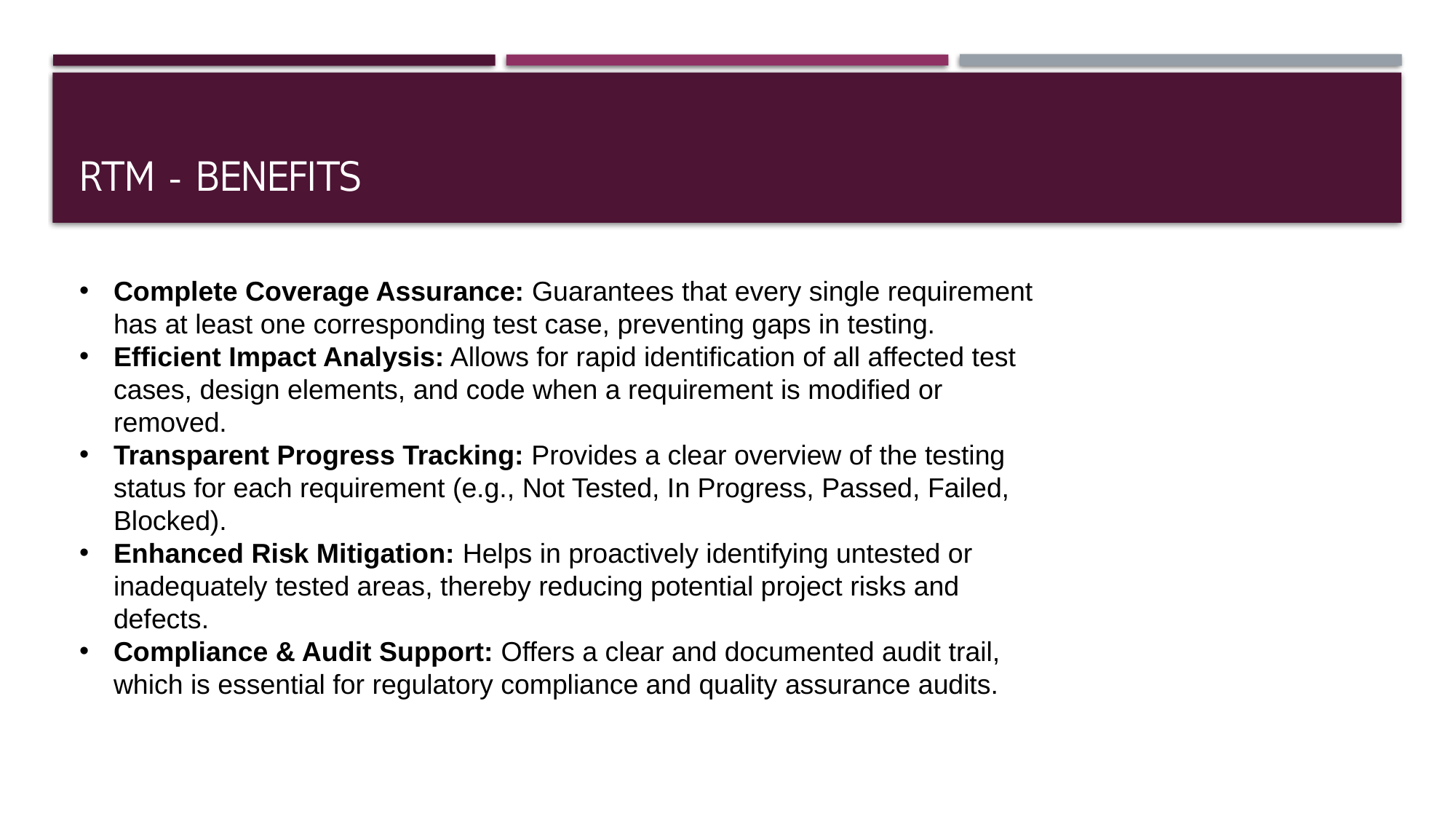

# RTM - Benefits
Complete Coverage Assurance: Guarantees that every single requirement has at least one corresponding test case, preventing gaps in testing.
Efficient Impact Analysis: Allows for rapid identification of all affected test cases, design elements, and code when a requirement is modified or removed.
Transparent Progress Tracking: Provides a clear overview of the testing status for each requirement (e.g., Not Tested, In Progress, Passed, Failed, Blocked).
Enhanced Risk Mitigation: Helps in proactively identifying untested or inadequately tested areas, thereby reducing potential project risks and defects.
Compliance & Audit Support: Offers a clear and documented audit trail, which is essential for regulatory compliance and quality assurance audits.